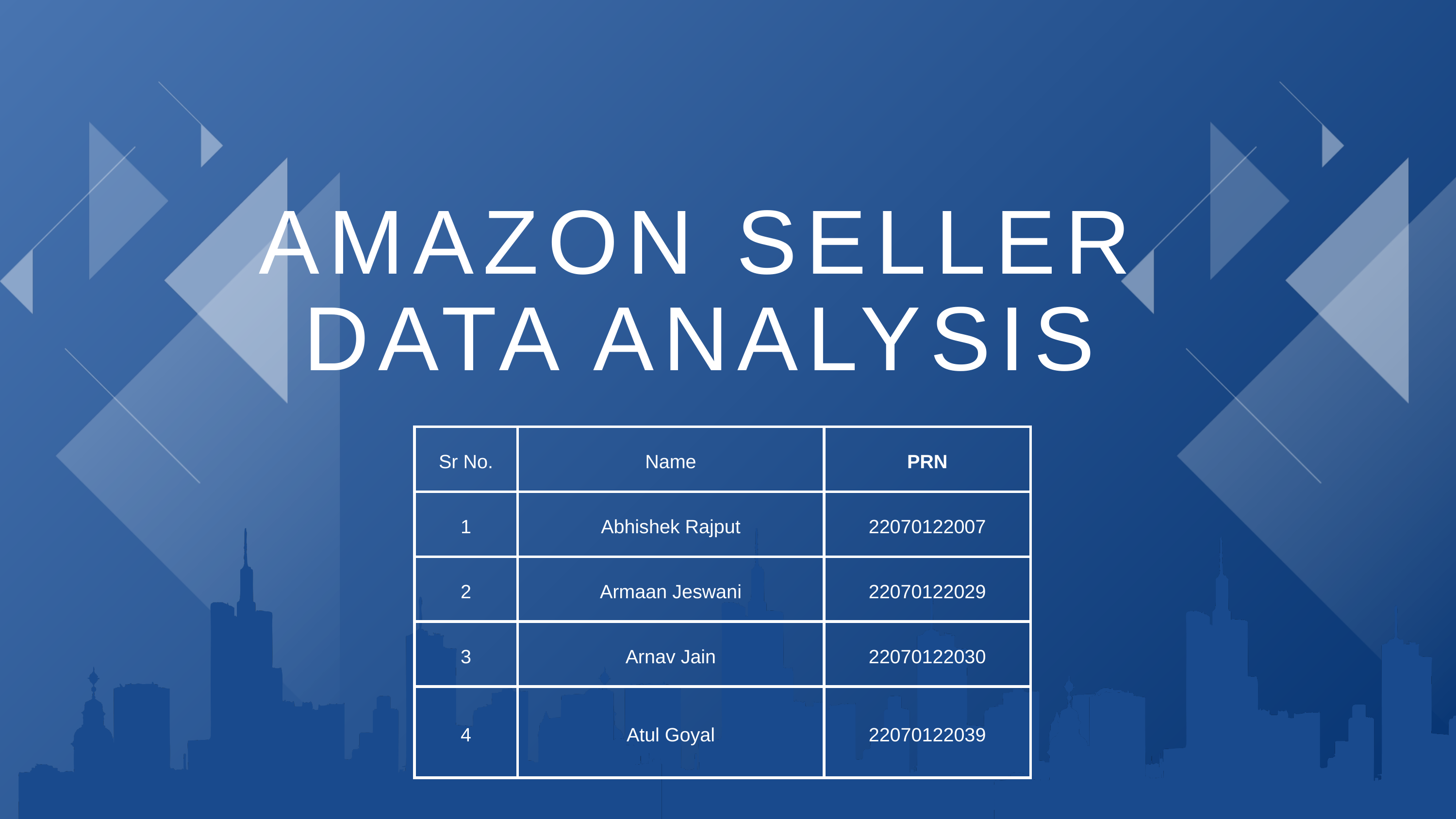

AMAZON SELLER DATA ANALYSIS
| Sr No. | Name | PRN |
| --- | --- | --- |
| 1 | Abhishek Rajput | 22070122007 |
| 2 | Armaan Jeswani | 22070122029 |
| 3 | Arnav Jain | 22070122030 |
| 4 | Atul Goyal | 22070122039 |